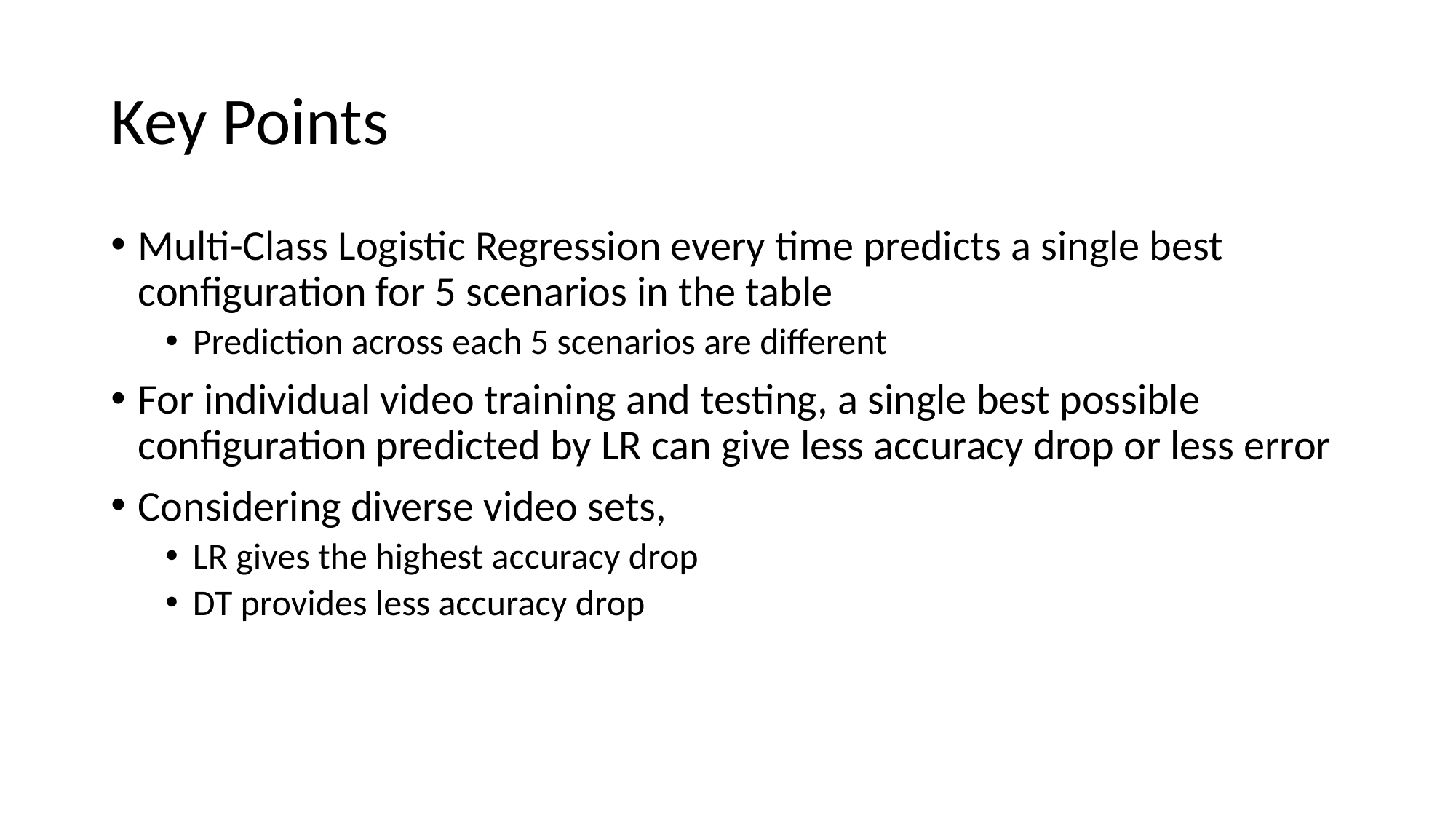

# Key Points
Multi-Class Logistic Regression every time predicts a single best configuration for 5 scenarios in the table
Prediction across each 5 scenarios are different
For individual video training and testing, a single best possible configuration predicted by LR can give less accuracy drop or less error
Considering diverse video sets,
LR gives the highest accuracy drop
DT provides less accuracy drop